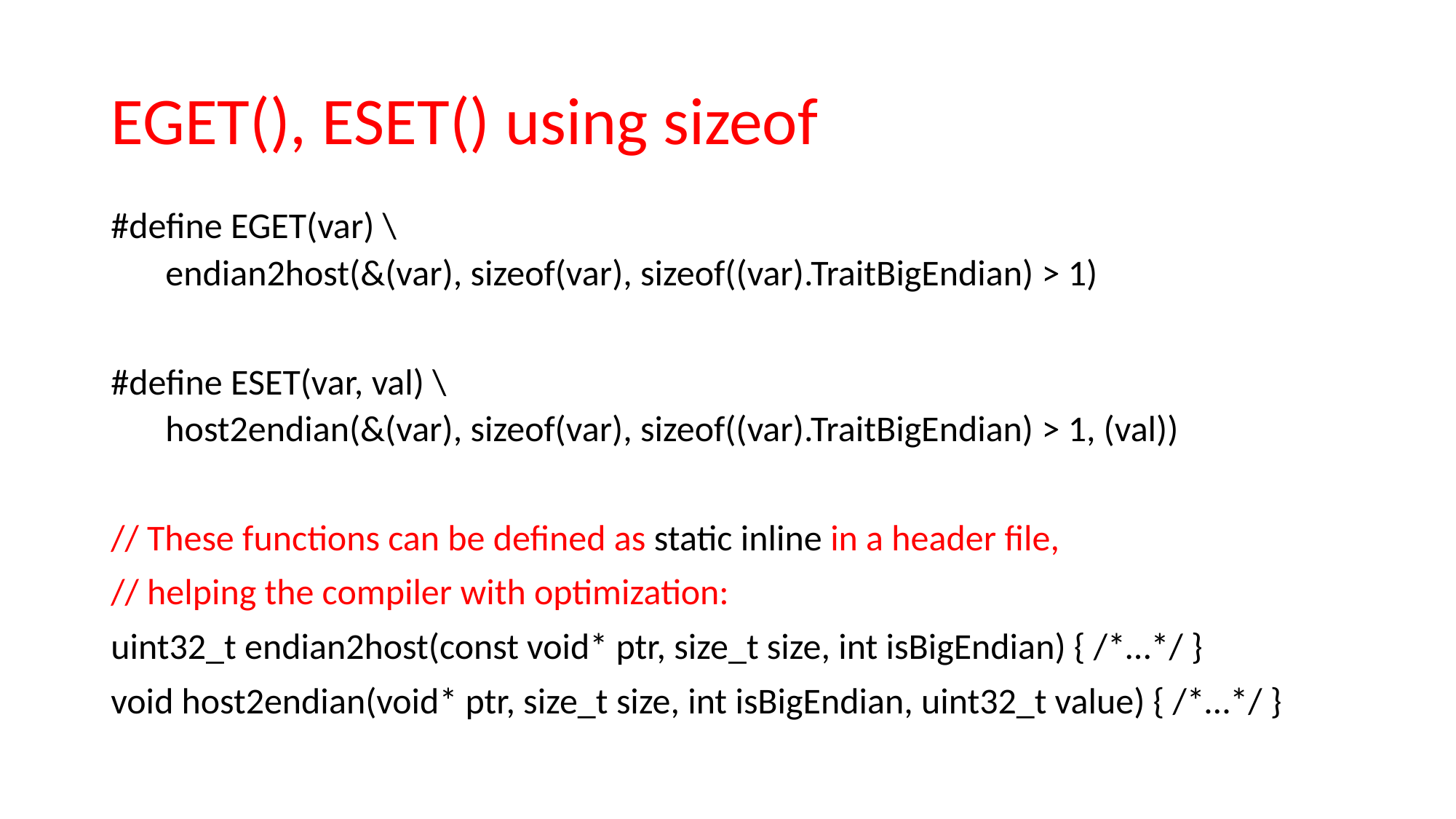

# EGET(), ESET() using sizeof
#define EGET(var) \
endian2host(&(var), sizeof(var), sizeof((var).TraitBigEndian) > 1)

#define ESET(var, val) \
host2endian(&(var), sizeof(var), sizeof((var).TraitBigEndian) > 1, (val))

// These functions can be defined as static inline in a header file,
// helping the compiler with optimization:
uint32_t endian2host(const void* ptr, size_t size, int isBigEndian) { /*…*/ }
void host2endian(void* ptr, size_t size, int isBigEndian, uint32_t value) { /*…*/ }